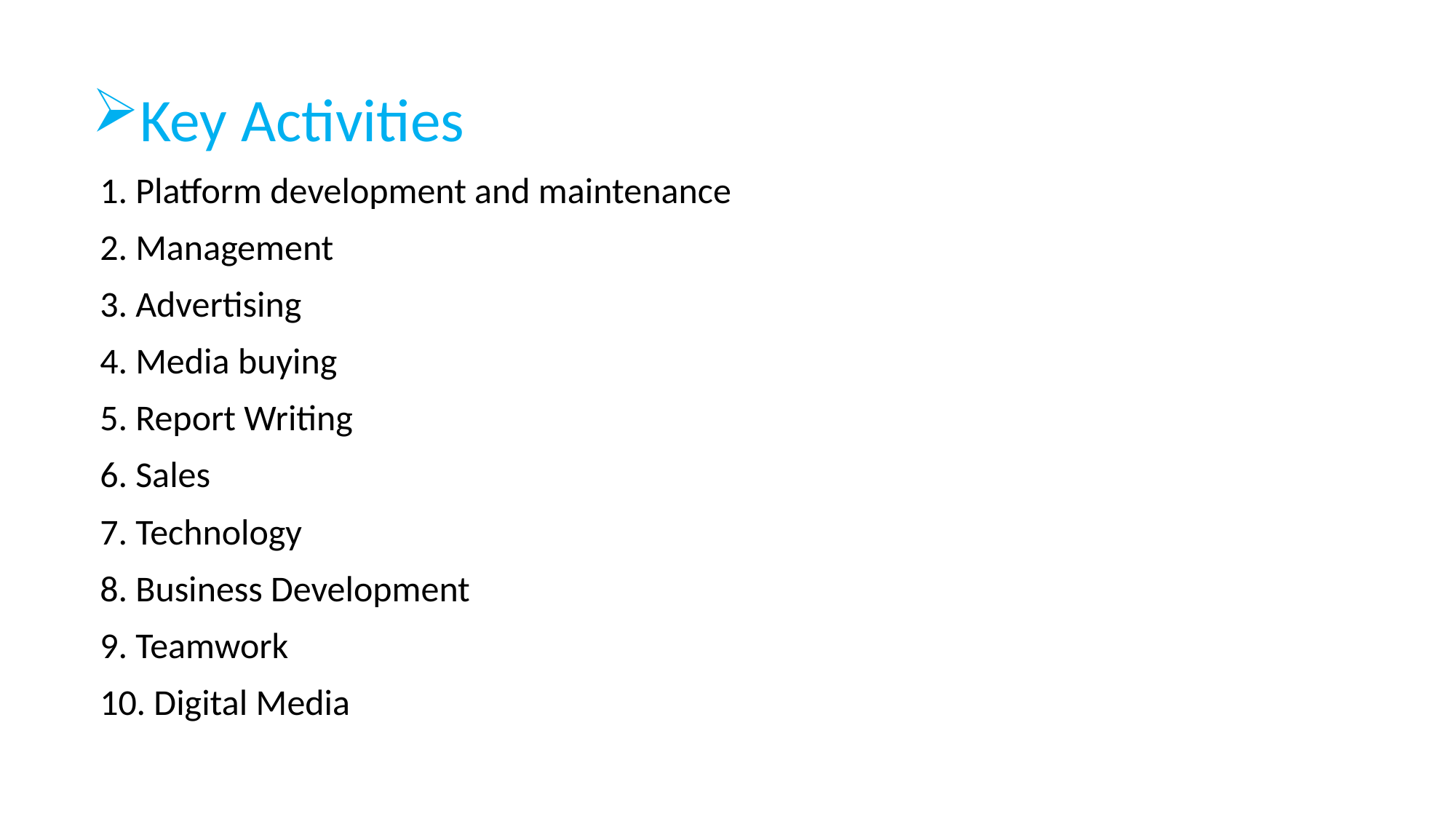

Key Activities
 1. Platform development and maintenance
 2. Management
 3. Advertising
 4. Media buying
 5. Report Writing
 6. Sales
 7. Technology
 8. Business Development
 9. Teamwork
 10. Digital Media